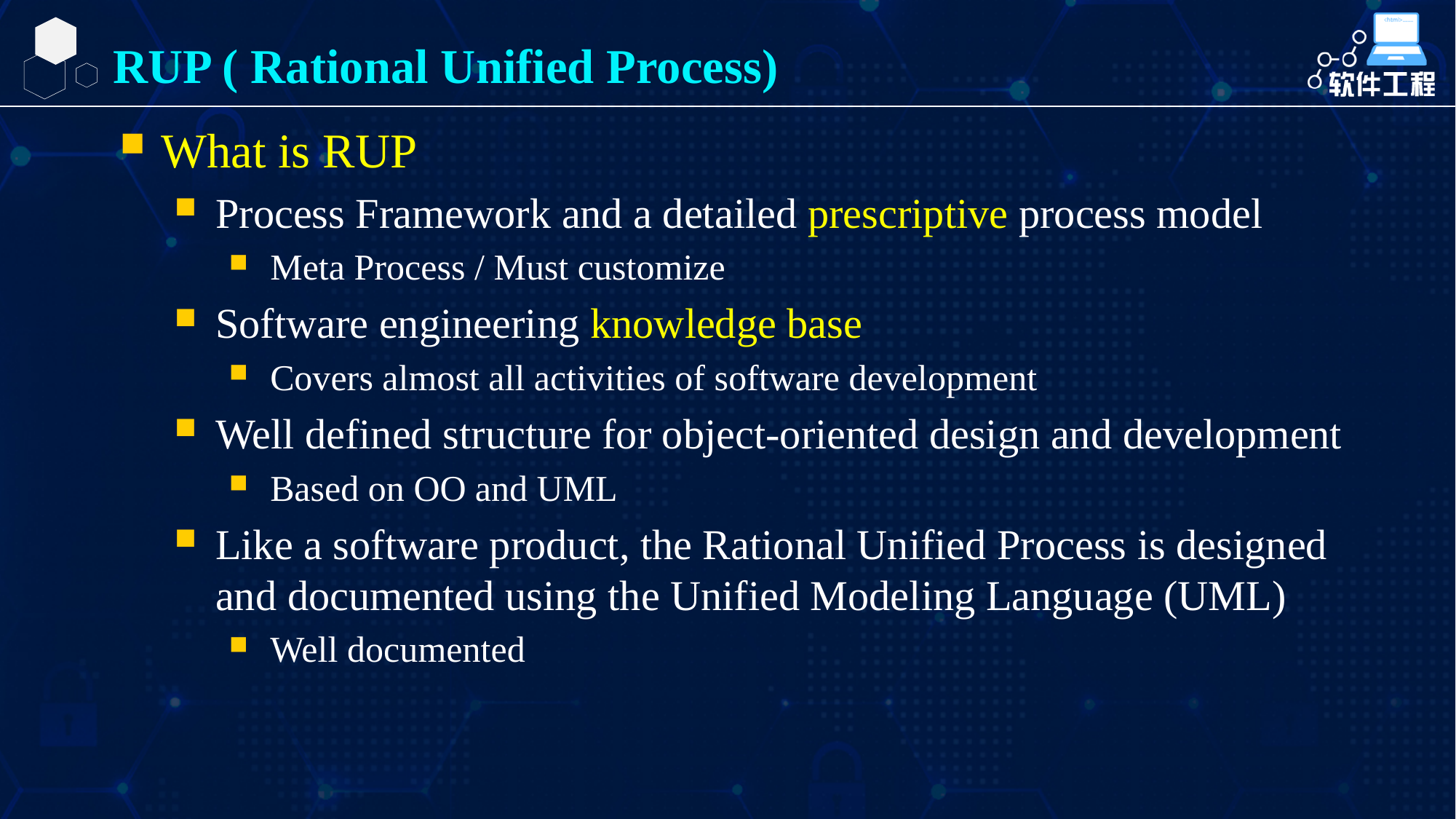

RUP ( Rational Unified Process)

What is RUP
Process Framework and a detailed prescriptive process model
Meta Process / Must customize
Software engineering knowledge base
Covers almost all activities of software development
Well defined structure for object-oriented design and development
Based on OO and UML
Like a software product, the Rational Unified Process is designed and documented using the Unified Modeling Language (UML)
Well documented